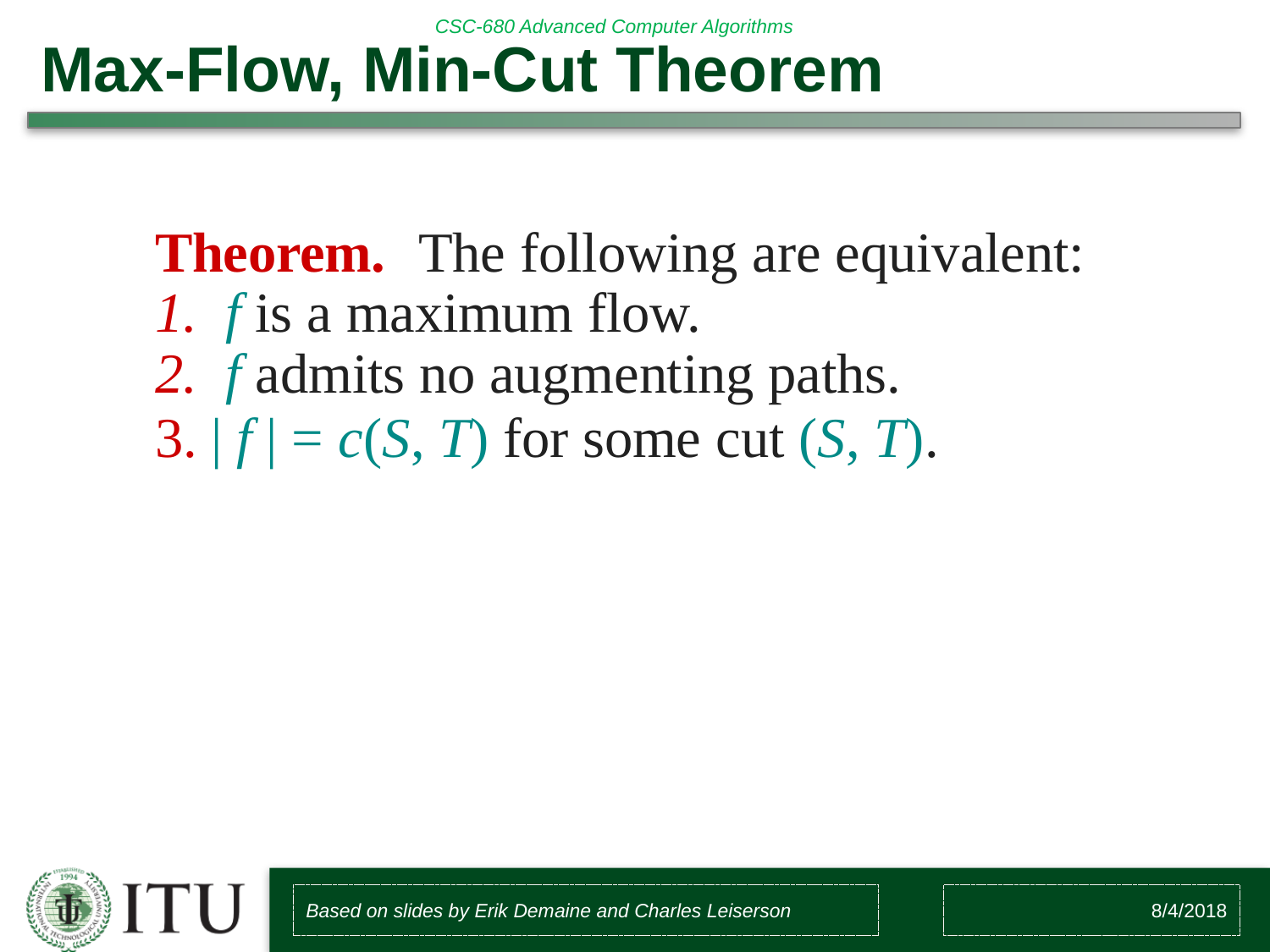

# Max-Flow, Min-Cut Theorem

Theorem.	The following are equivalent:
f is a maximum flow.
f admits no augmenting paths.
| f | = c(S, T) for some cut (S, T).

Based on slides by Erik Demaine and Charles Leiserson
8/4/2018